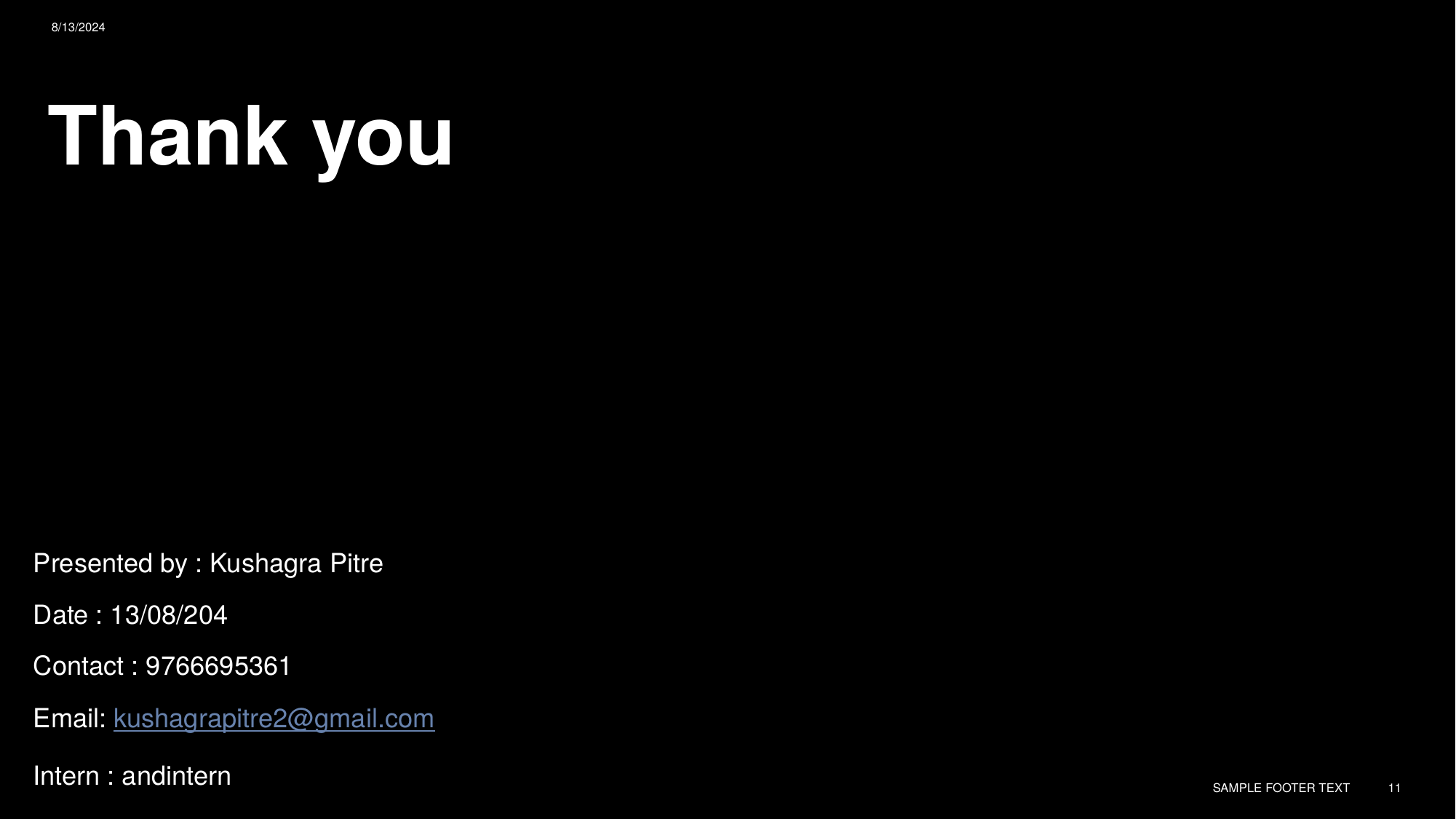

8/13/2024
# Thank you
Presented by : Kushagra Pitre
Date : 13/08/204
Contact : 9766695361
Email: kushagrapitre2@gmail.com
Intern : andintern
Sample Footer Text
11